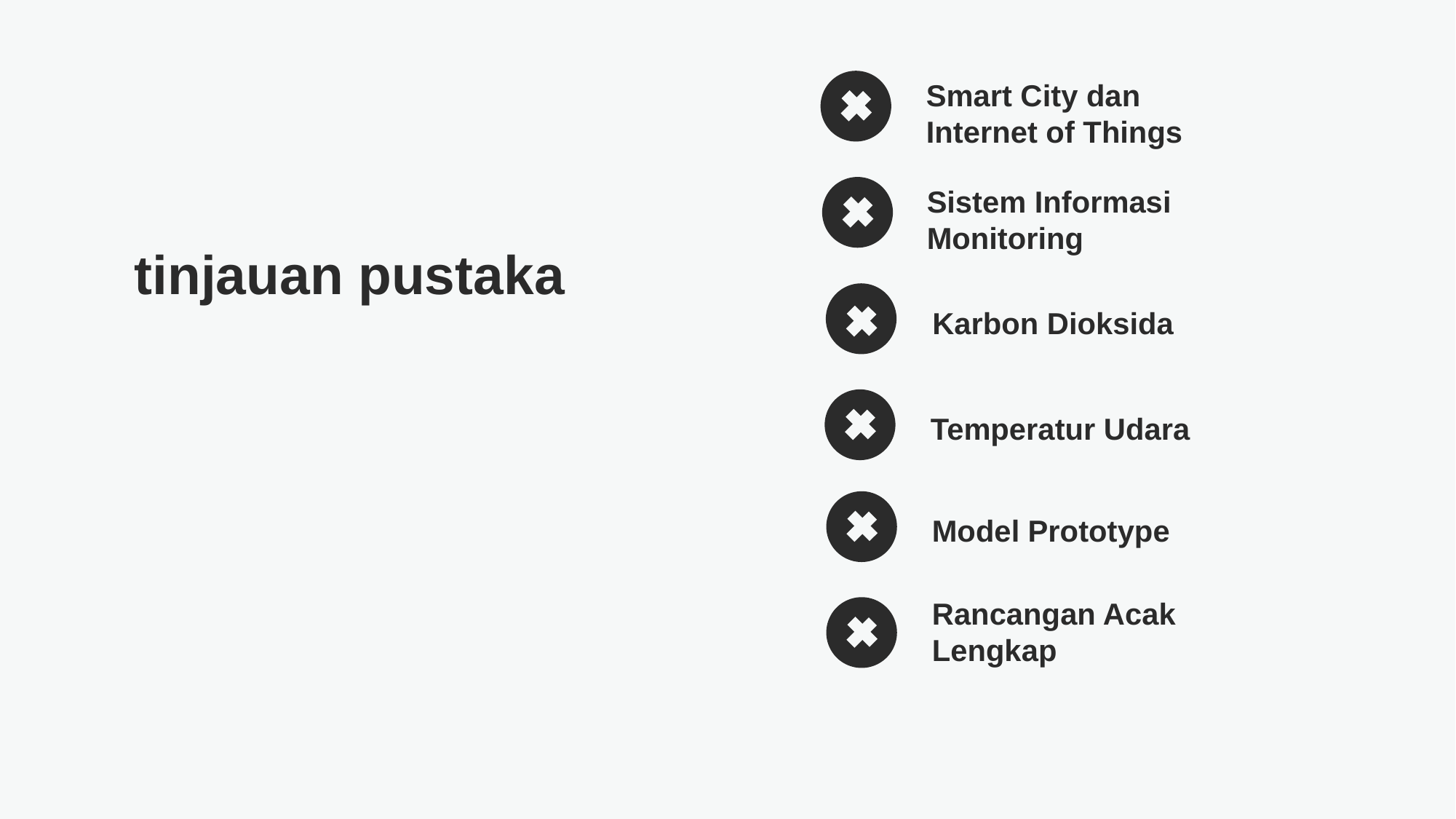

Smart City dan Internet of Things

Sistem Informasi Monitoring
tinjauan pustaka

Karbon Dioksida

Temperatur Udara

Model Prototype
Rancangan Acak Lengkap